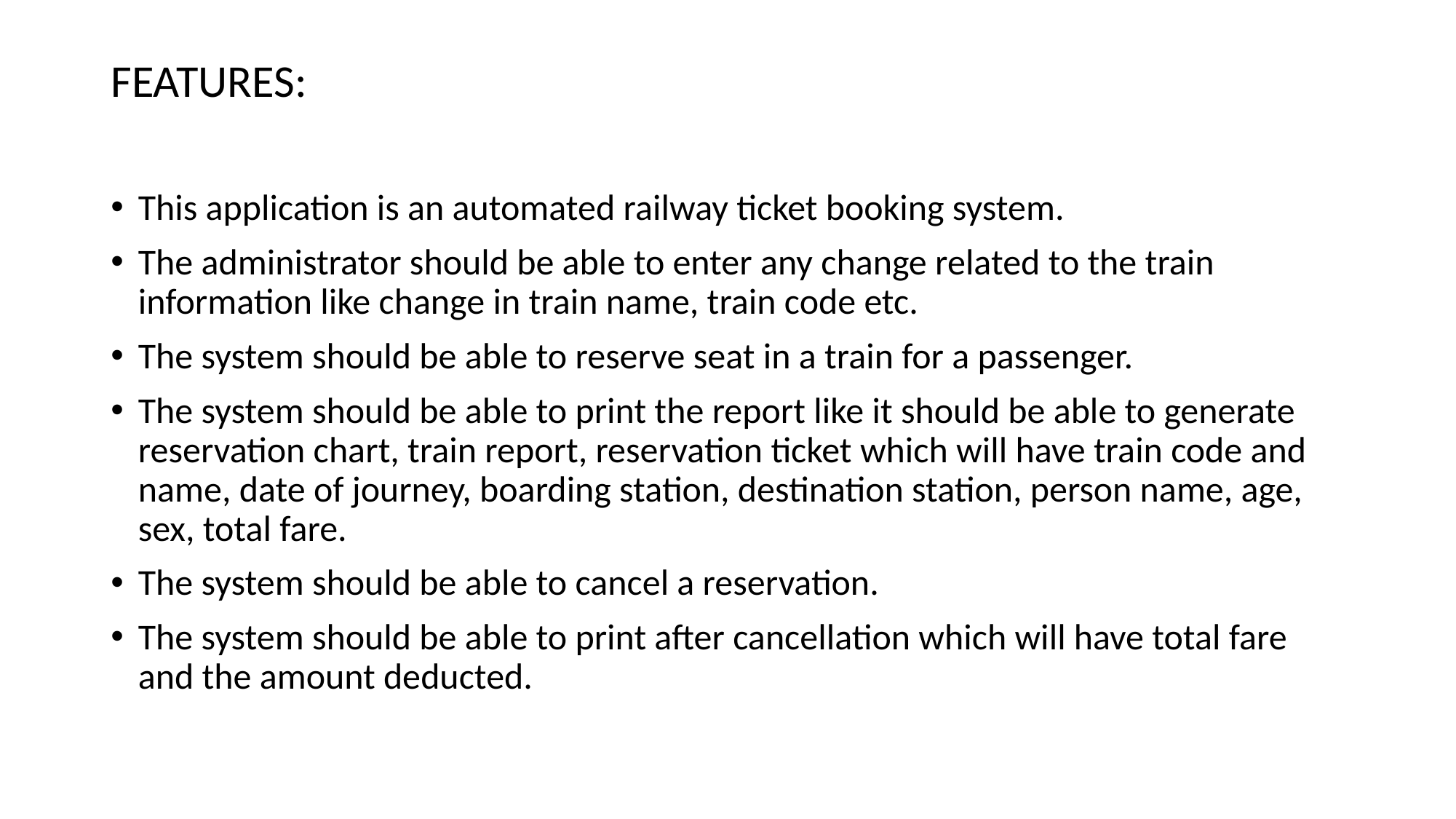

# Features:

This application is an automated railway ticket booking system.
The administrator should be able to enter any change related to the train information like change in train name, train code etc.
The system should be able to reserve seat in a train for a passenger.
The system should be able to print the report like it should be able to generate reservation chart, train report, reservation ticket which will have train code and name, date of journey, boarding station, destination station, person name, age, sex, total fare.
The system should be able to cancel a reservation.
The system should be able to print after cancellation which will have total fare and the amount deducted.